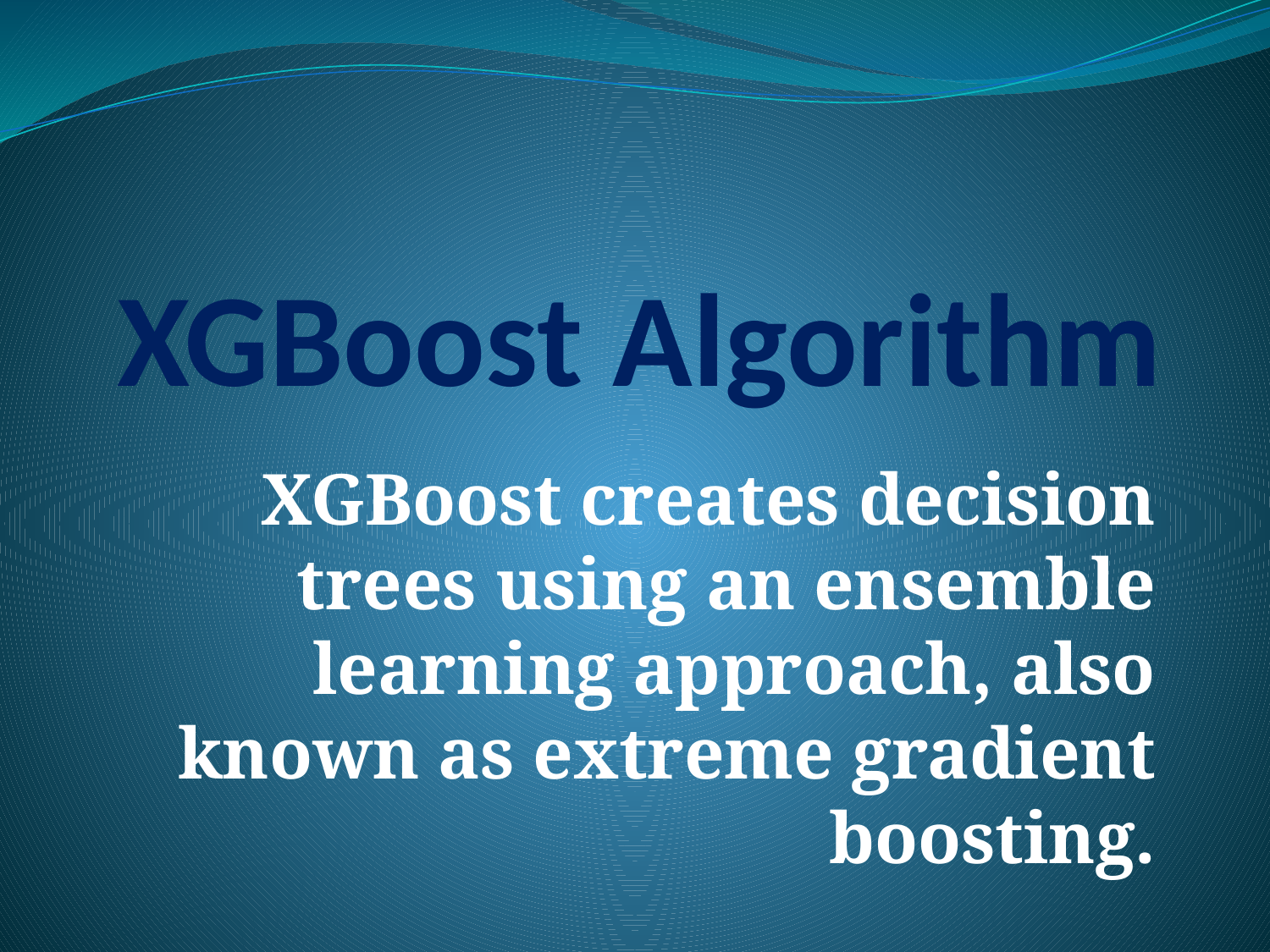

# XGBoost Algorithm
XGBoost creates decision trees using an ensemble learning approach, also known as extreme gradient boosting.